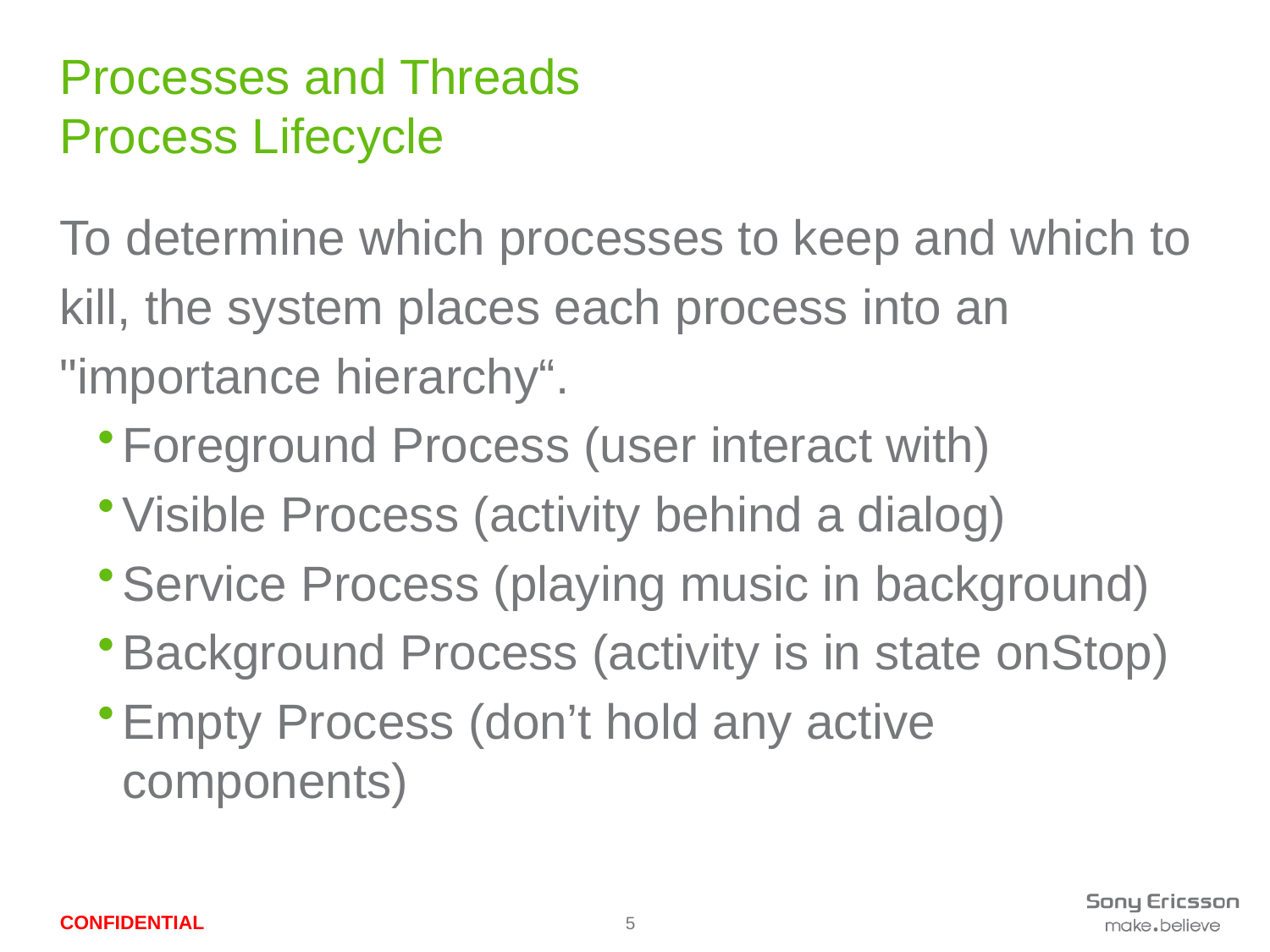

# Processes and Threads Process Lifecycle
To determine which processes to keep and which to
kill, the system places each process into an
"importance hierarchy“.
Foreground Process (user interact with)
Visible Process (activity behind a dialog)
Service Process (playing music in background)
Background Process (activity is in state onStop)
Empty Process (don’t hold any active components)